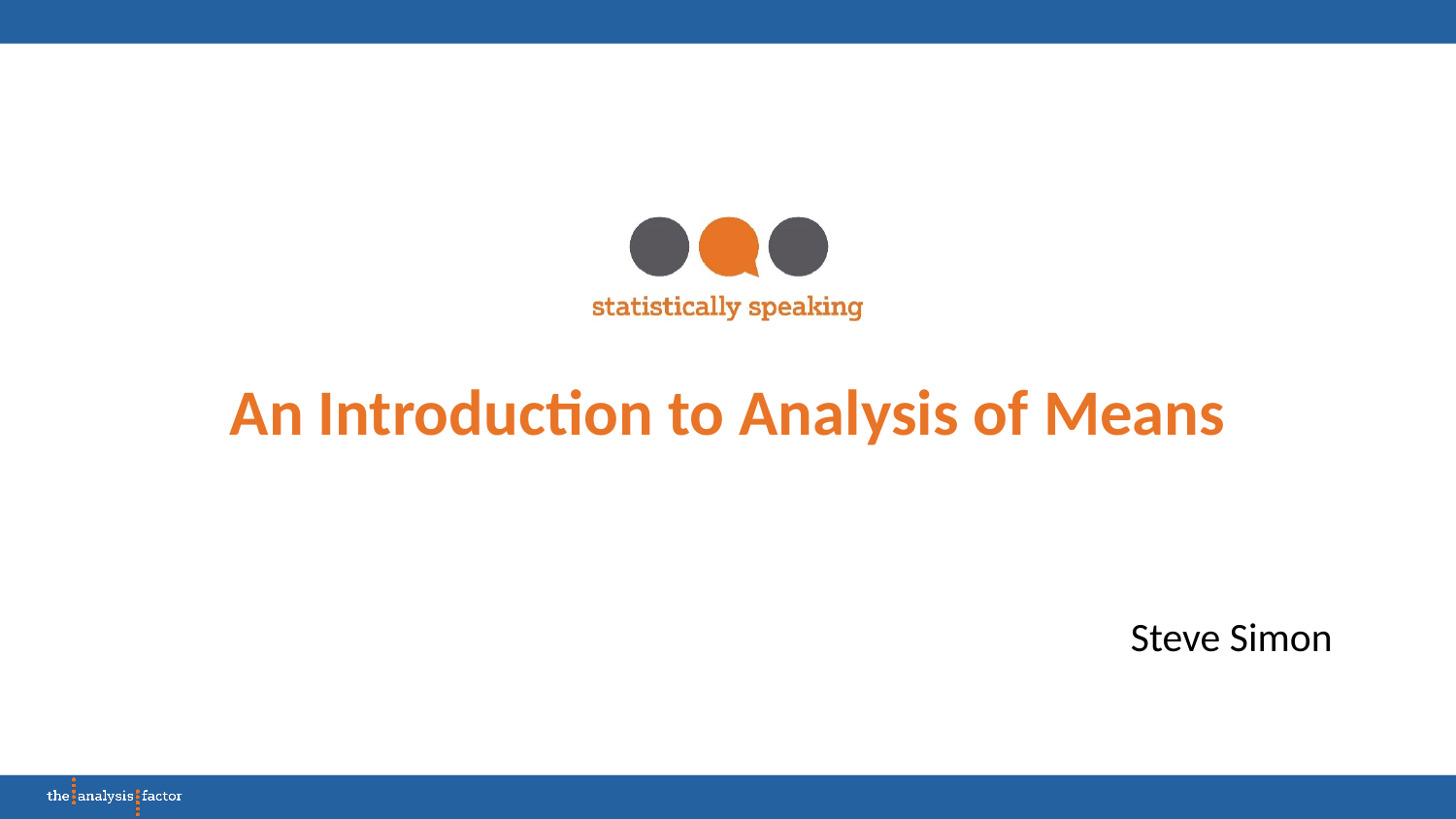

# An Introduction to Analysis of Means
Steve Simon